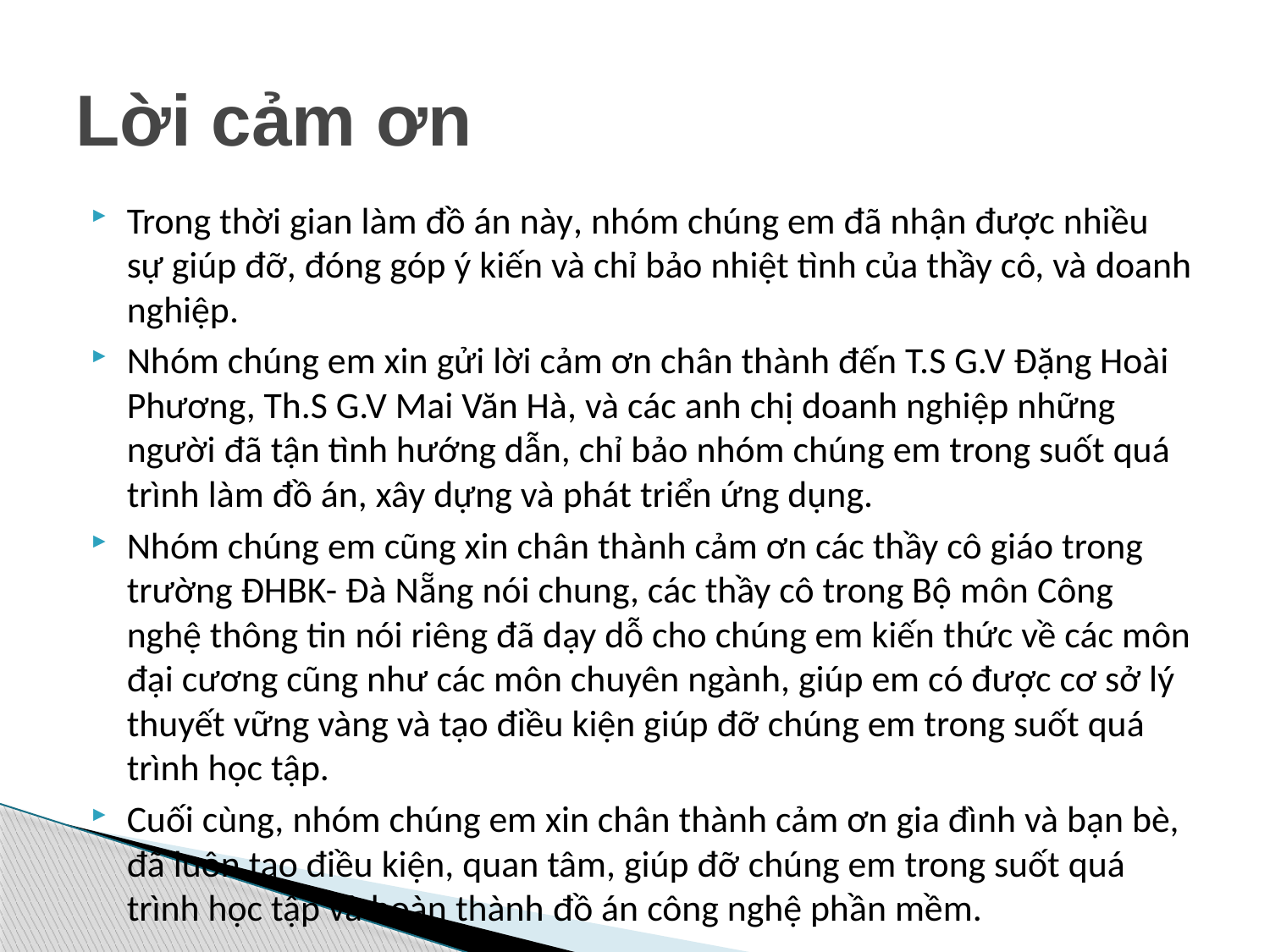

# Lời cảm ơn
Trong thời gian làm đồ án này, nhóm chúng em đã nhận được nhiều sự giúp đỡ, đóng góp ý kiến và chỉ bảo nhiệt tình của thầy cô, và doanh nghiệp.
Nhóm chúng em xin gửi lời cảm ơn chân thành đến T.S G.V Đặng Hoài Phương, Th.S G.V Mai Văn Hà, và các anh chị doanh nghiệp những người đã tận tình hướng dẫn, chỉ bảo nhóm chúng em trong suốt quá trình làm đồ án, xây dựng và phát triển ứng dụng.
Nhóm chúng em cũng xin chân thành cảm ơn các thầy cô giáo trong trường ĐHBK- Đà Nẵng nói chung, các thầy cô trong Bộ môn Công nghệ thông tin nói riêng đã dạy dỗ cho chúng em kiến thức về các môn đại cương cũng như các môn chuyên ngành, giúp em có được cơ sở lý thuyết vững vàng và tạo điều kiện giúp đỡ chúng em trong suốt quá trình học tập.
Cuối cùng, nhóm chúng em xin chân thành cảm ơn gia đình và bạn bè, đã luôn tạo điều kiện, quan tâm, giúp đỡ chúng em trong suốt quá trình học tập và hoàn thành đồ án công nghệ phần mềm.